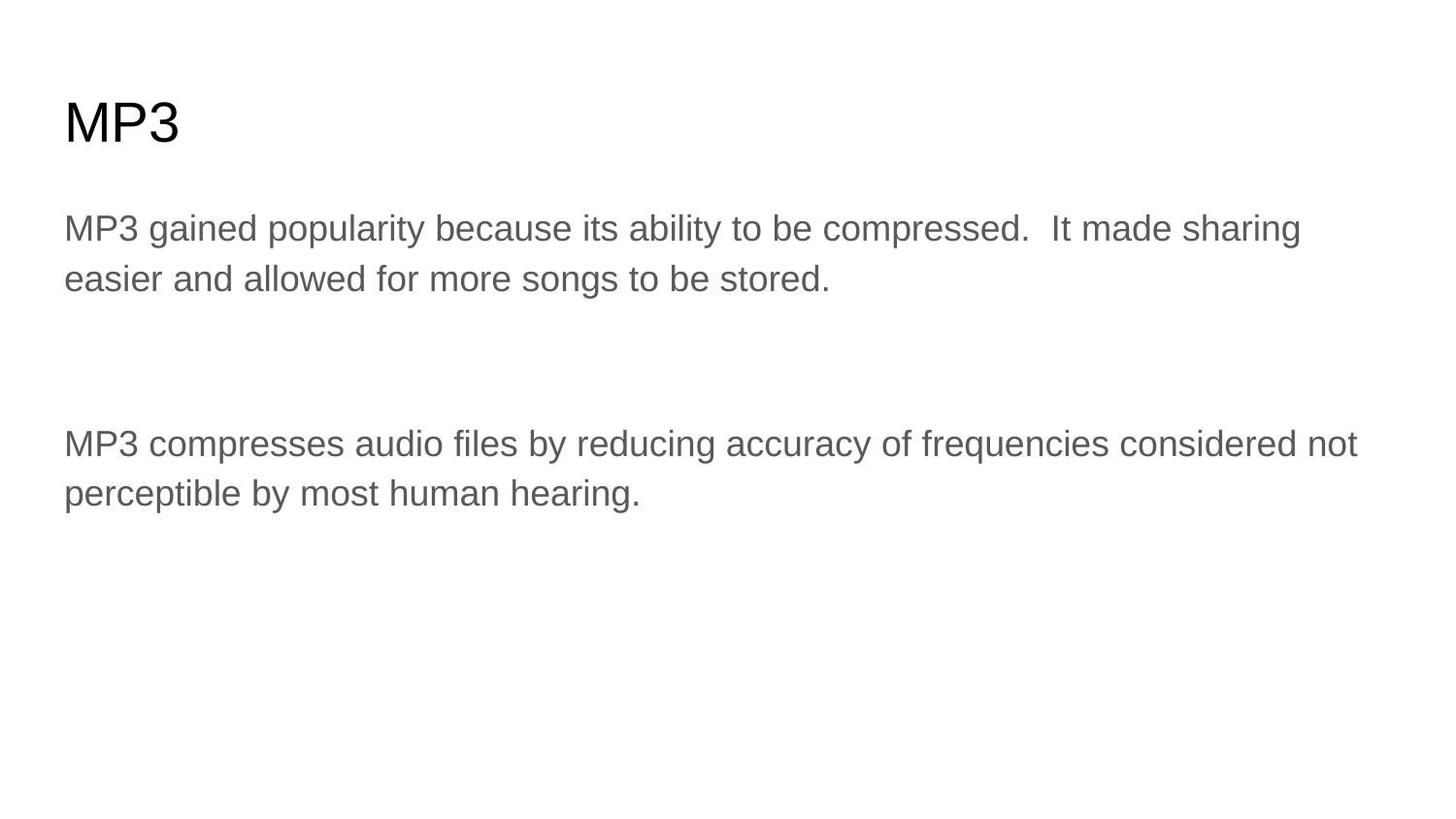

# MP3
MP3 gained popularity because its ability to be compressed.  It made sharing easier and allowed for more songs to be stored.

MP3 compresses audio files by reducing accuracy of frequencies considered not perceptible by most human hearing.